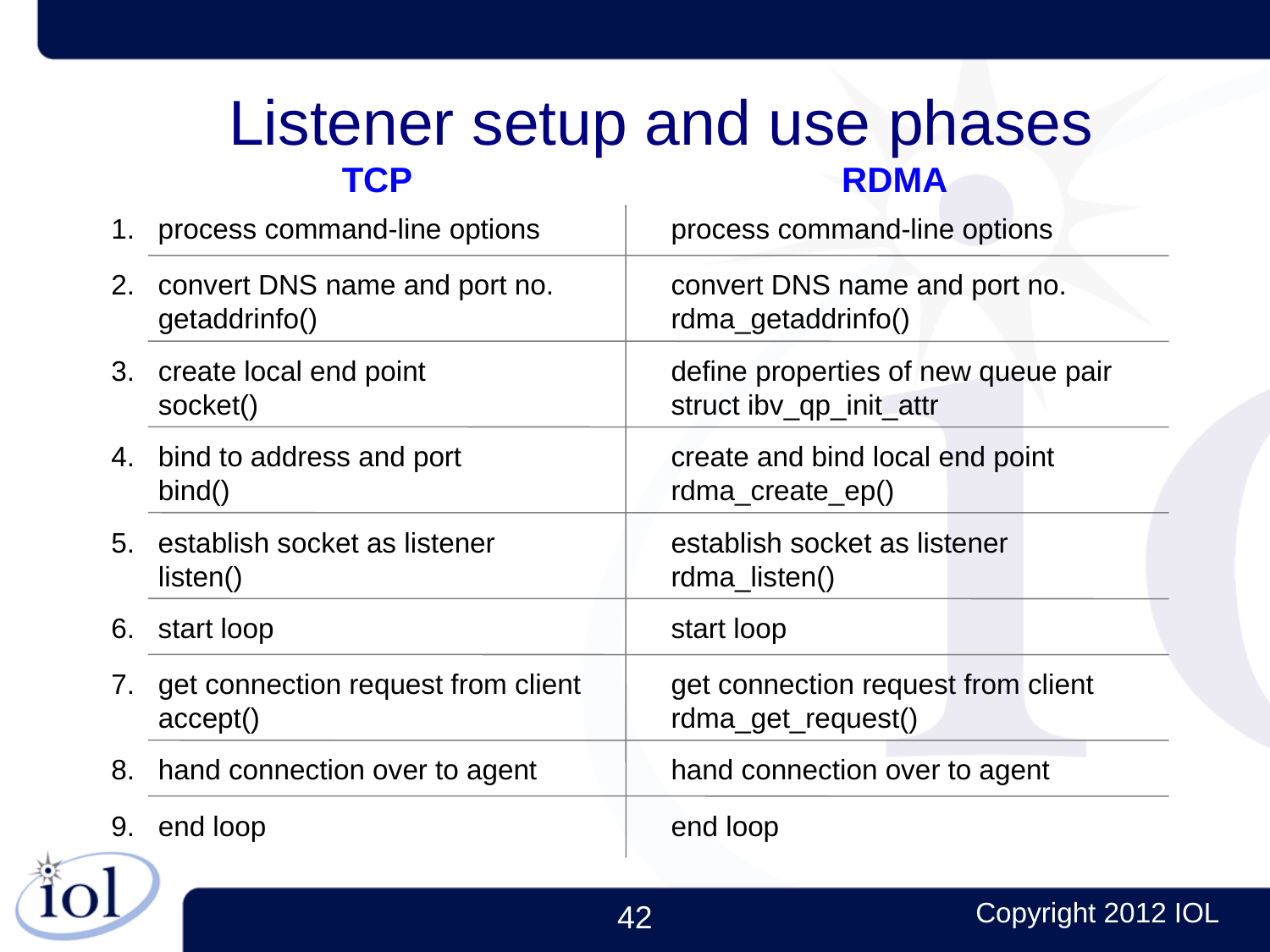

Listener setup and use phases
TCP
RDMA
1.   process command-line options
process command-line options

2.   convert DNS name and port no.
      getaddrinfo()
convert DNS name and port no.
rdma_getaddrinfo()

3.   create local end point
      socket()
define properties of new queue pair
struct ibv_qp_init_attr

4.   bind to address and port
      bind()
create and bind local end point
rdma_create_ep()

5.   establish socket as listener
      listen()
establish socket as listener
rdma_listen()

6.   start loop
start loop

7.   get connection request from client
      accept()
get connection request from client
rdma_get_request()

8.   hand connection over to agent
hand connection over to agent

9.   end loop
end loop